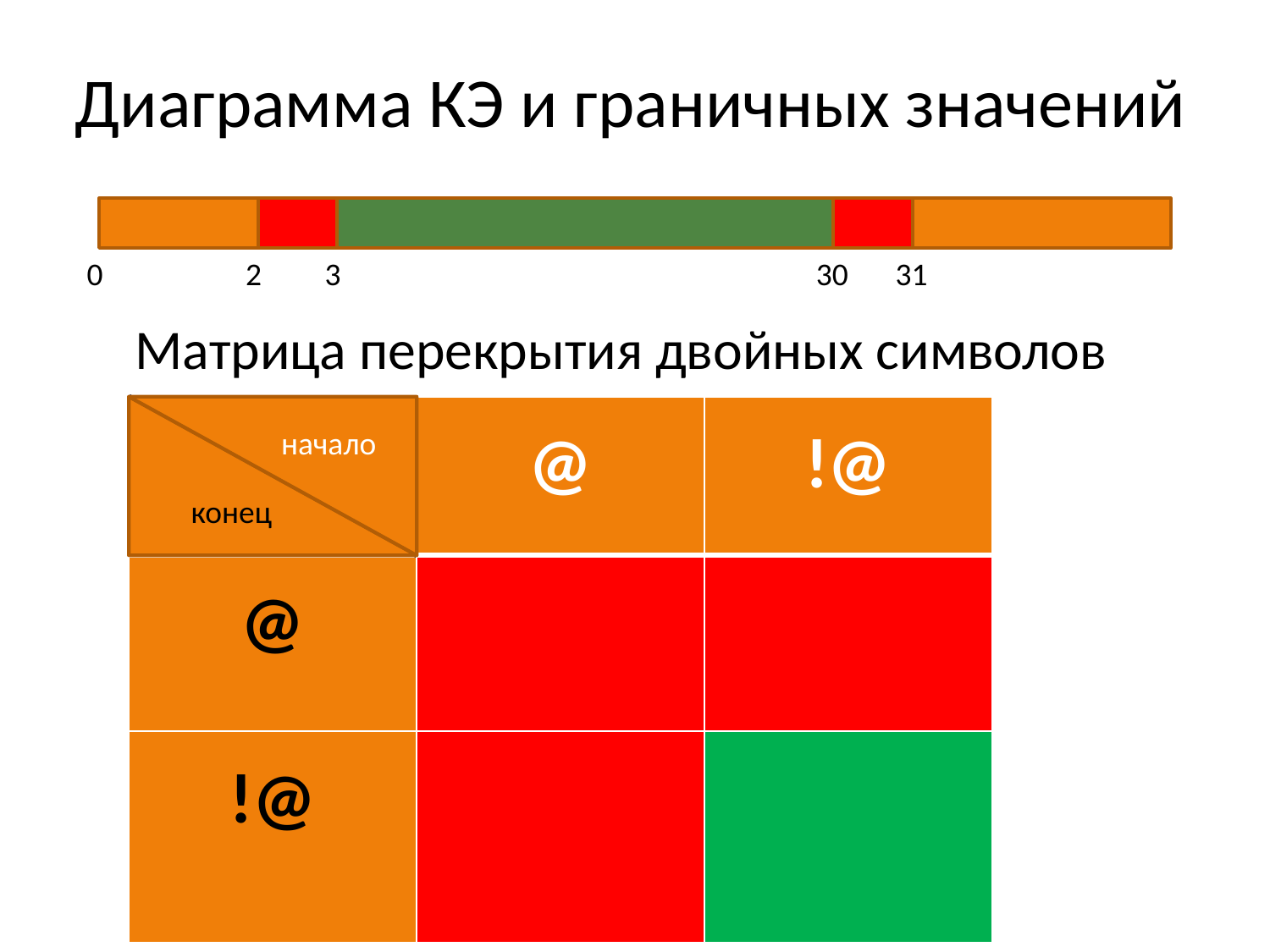

# Диаграмма КЭ и граничных значений

0
2
3
30
31
Матрица перекрытия двойных символов
|  | @ | !@ |
| --- | --- | --- |
| @ |  |  |
| !@ |  |  |

начало
конец